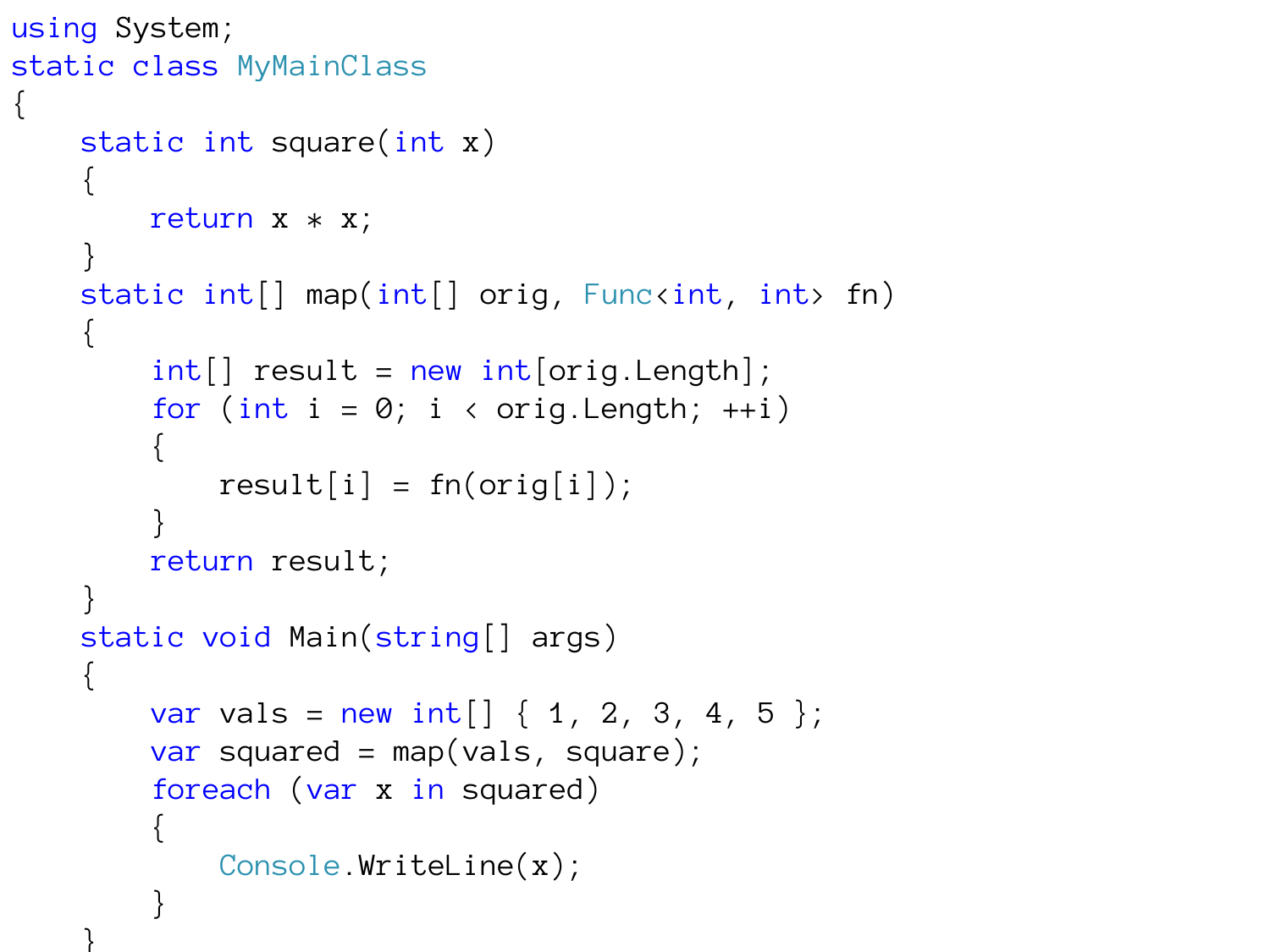

using System;
static class MyMainClass
{
    static int square(int x)
    {
        return x * x;
    }
    static int[] map(int[] orig, Func<int, int> fn)
    {
        int[] result = new int[orig.Length];
        for (int i = 0; i < orig.Length; ++i)
        {
            result[i] = fn(orig[i]);
        }
        return result;
    }
    static void Main(string[] args)
    {
        var vals = new int[] { 1, 2, 3, 4, 5 };
        var squared = map(vals, square);
        foreach (var x in squared)
        {
            Console.WriteLine(x);
        }
    }
}